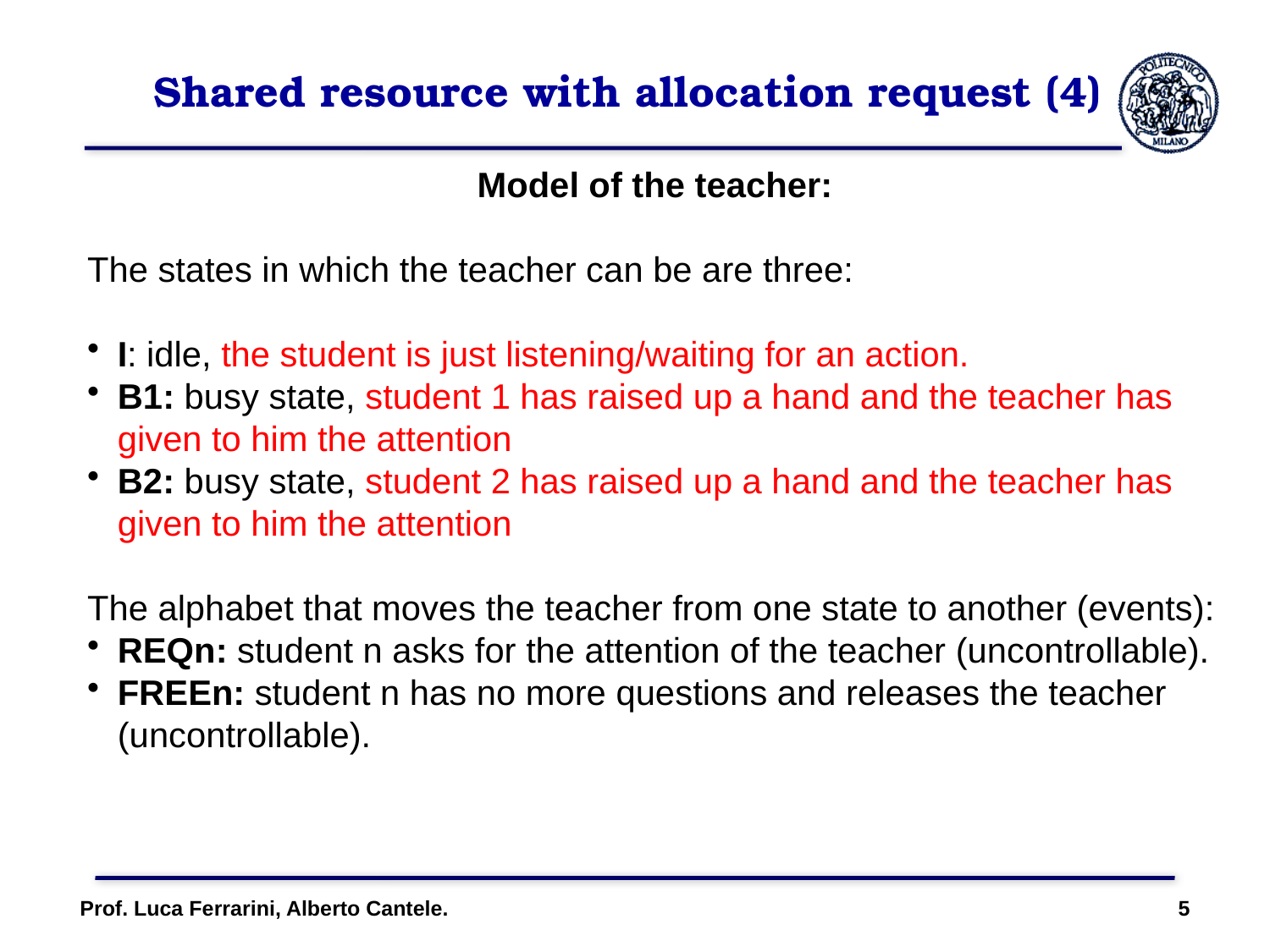

# Shared resource with allocation request (4)
Model of the teacher:

The states in which the teacher can be are three:

I: idle, the student is just listening/waiting for an action.
B1: busy state, student 1 has raised up a hand and the teacher has given to him the attention
B2: busy state, student 2 has raised up a hand and the teacher has given to him the attention

The alphabet that moves the teacher from one state to another (events):
REQn: student n asks for the attention of the teacher (uncontrollable).
FREEn: student n has no more questions and releases the teacher (uncontrollable).
Prof. Luca Ferrarini, Alberto Cantele.                                                                                                                           5